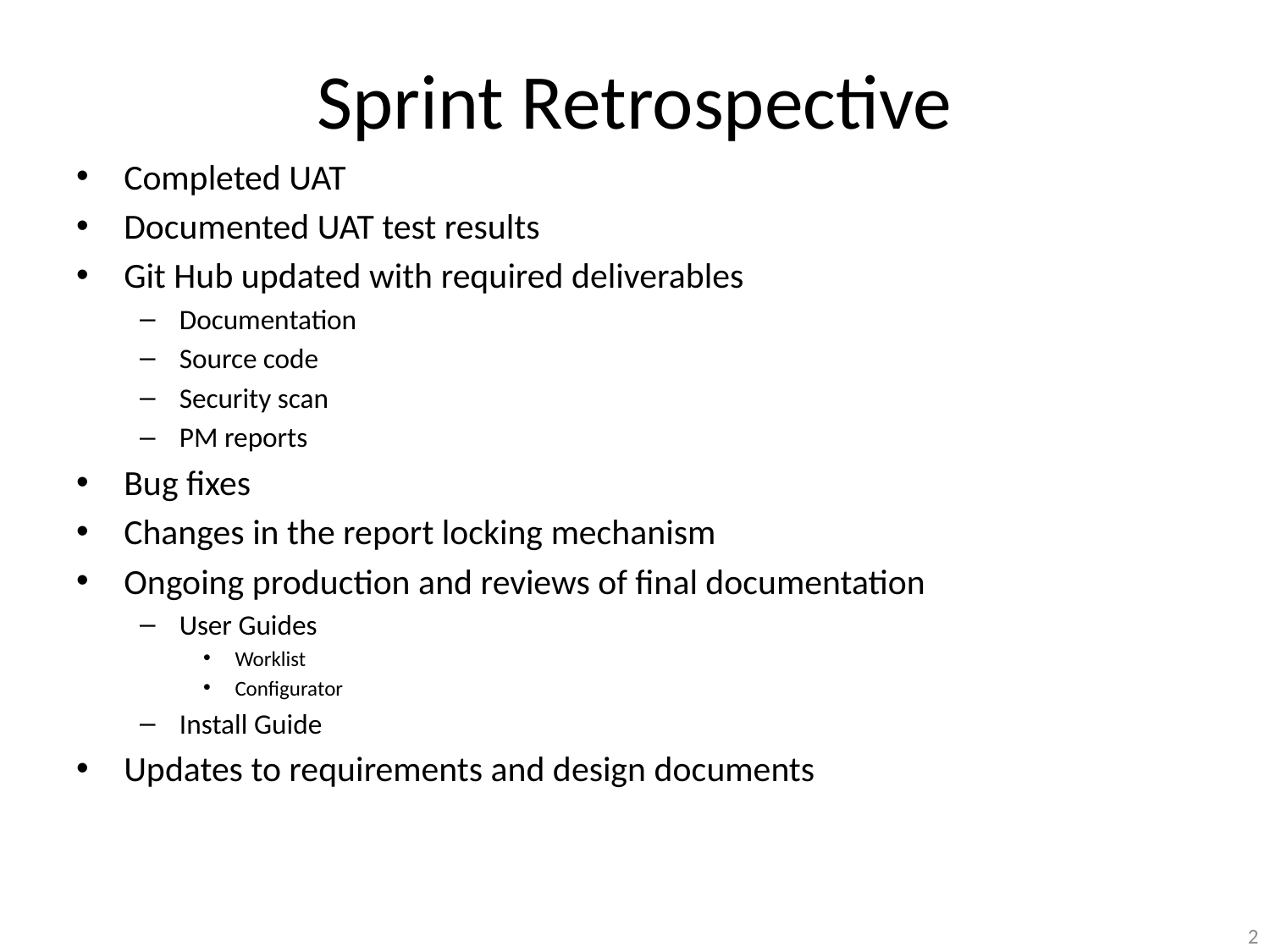

# Sprint Retrospective
Completed UAT
Documented UAT test results
Git Hub updated with required deliverables
Documentation
Source code
Security scan
PM reports
Bug fixes
Changes in the report locking mechanism
Ongoing production and reviews of final documentation
User Guides
Worklist
Configurator
Install Guide
Updates to requirements and design documents

2